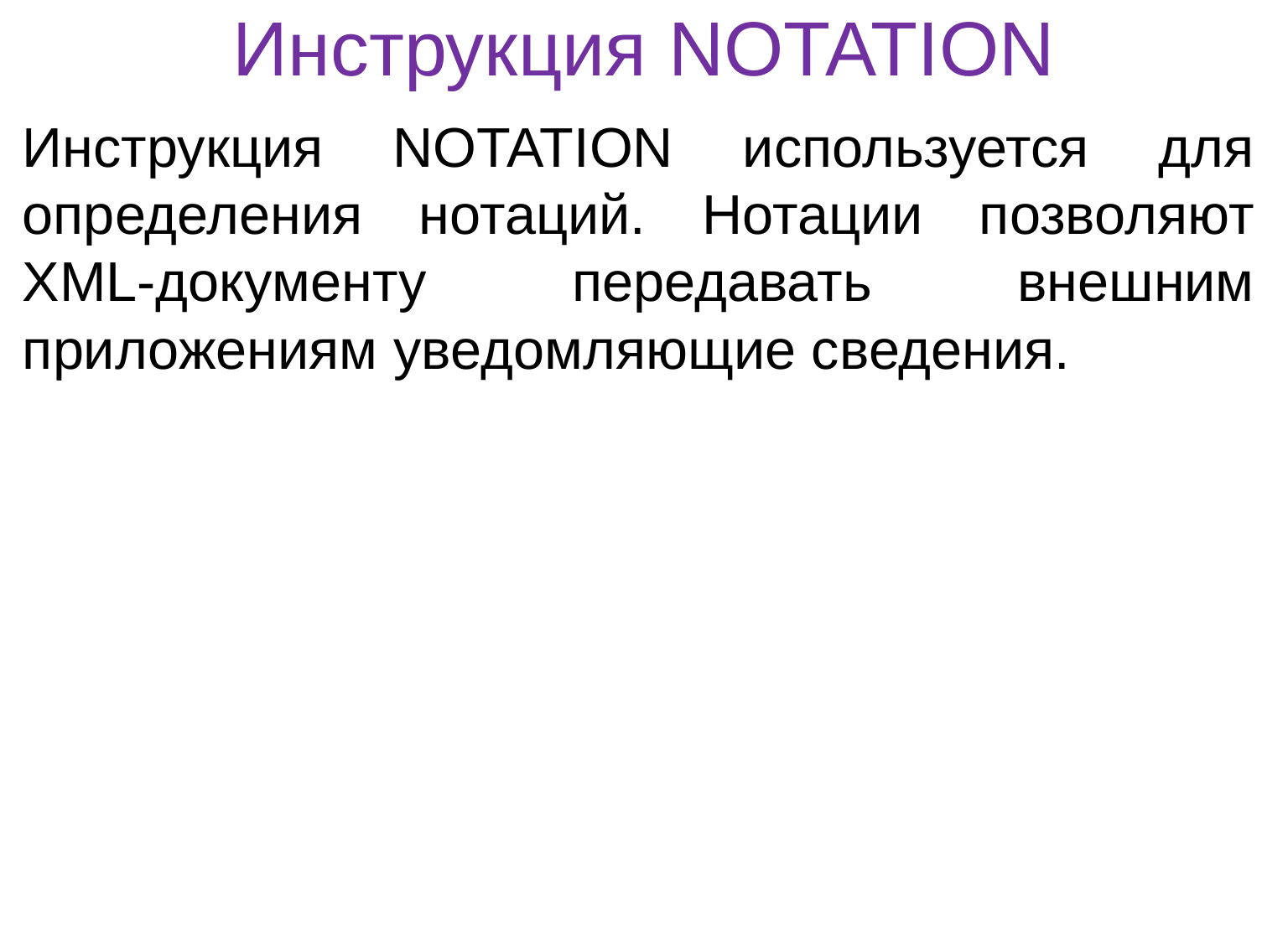

# Инструкция NOTATION
Инструкция NOTATION используется для определения нотаций. Нотации позволяют XML-документу передавать внешним приложениям уведомляющие сведения.